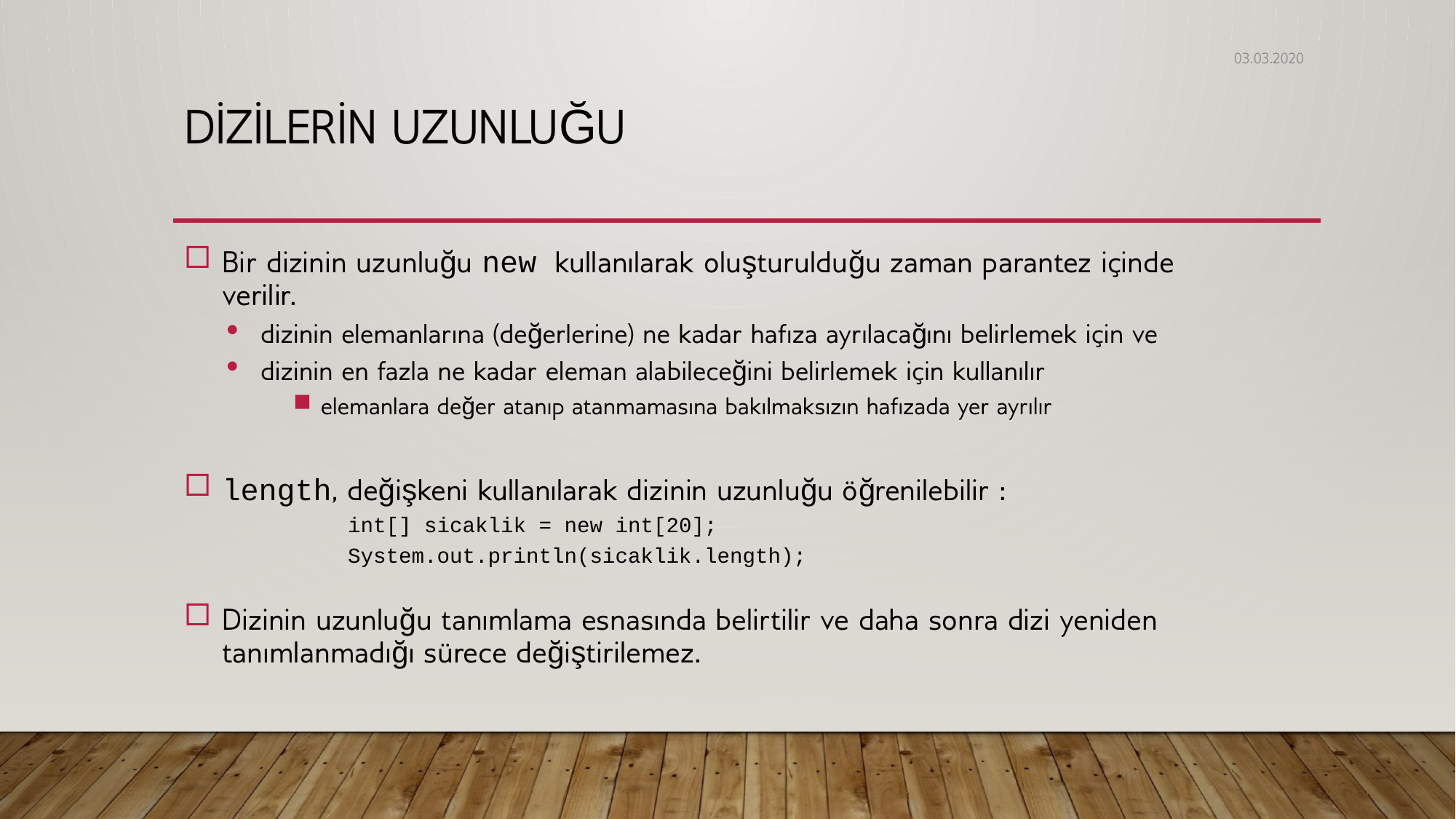

03.03.2020
# Dizilerin uzunluğu
Bir dizinin uzunluğu new kullanılarak oluşturulduğu zaman parantez içinde verilir.
dizinin elemanlarına (değerlerine) ne kadar hafıza ayrılacağını belirlemek için ve
dizinin en fazla ne kadar eleman alabileceğini belirlemek için kullanılır
elemanlara değer atanıp atanmamasına bakılmaksızın hafızada yer ayrılır

length, değişkeni kullanılarak dizinin uzunluğu öğrenilebilir :
int[] sicaklik = new int[20];
System.out.println(sicaklik.length);

Dizinin uzunluğu tanımlama esnasında belirtilir ve daha sonra dizi yeniden tanımlanmadığı sürece değiştirilemez.